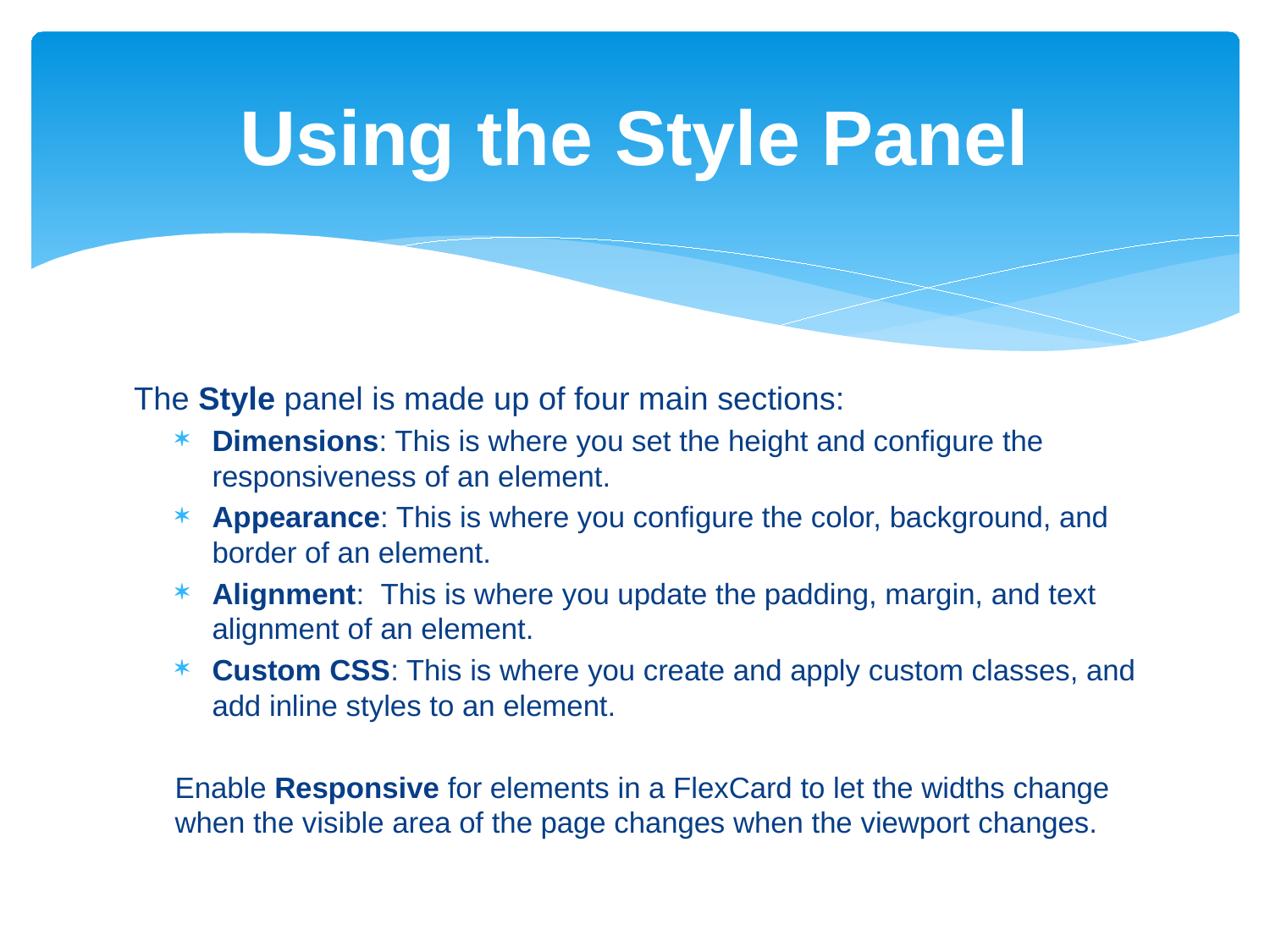

# Using the Style Panel
The Style panel is made up of four main sections:
Dimensions: This is where you set the height and configure the responsiveness of an element.
Appearance: This is where you configure the color, background, and border of an element.
Alignment:  This is where you update the padding, margin, and text alignment of an element.
Custom CSS: This is where you create and apply custom classes, and add inline styles to an element.

Enable Responsive for elements in a FlexCard to let the widths change when the visible area of the page changes when the viewport changes.